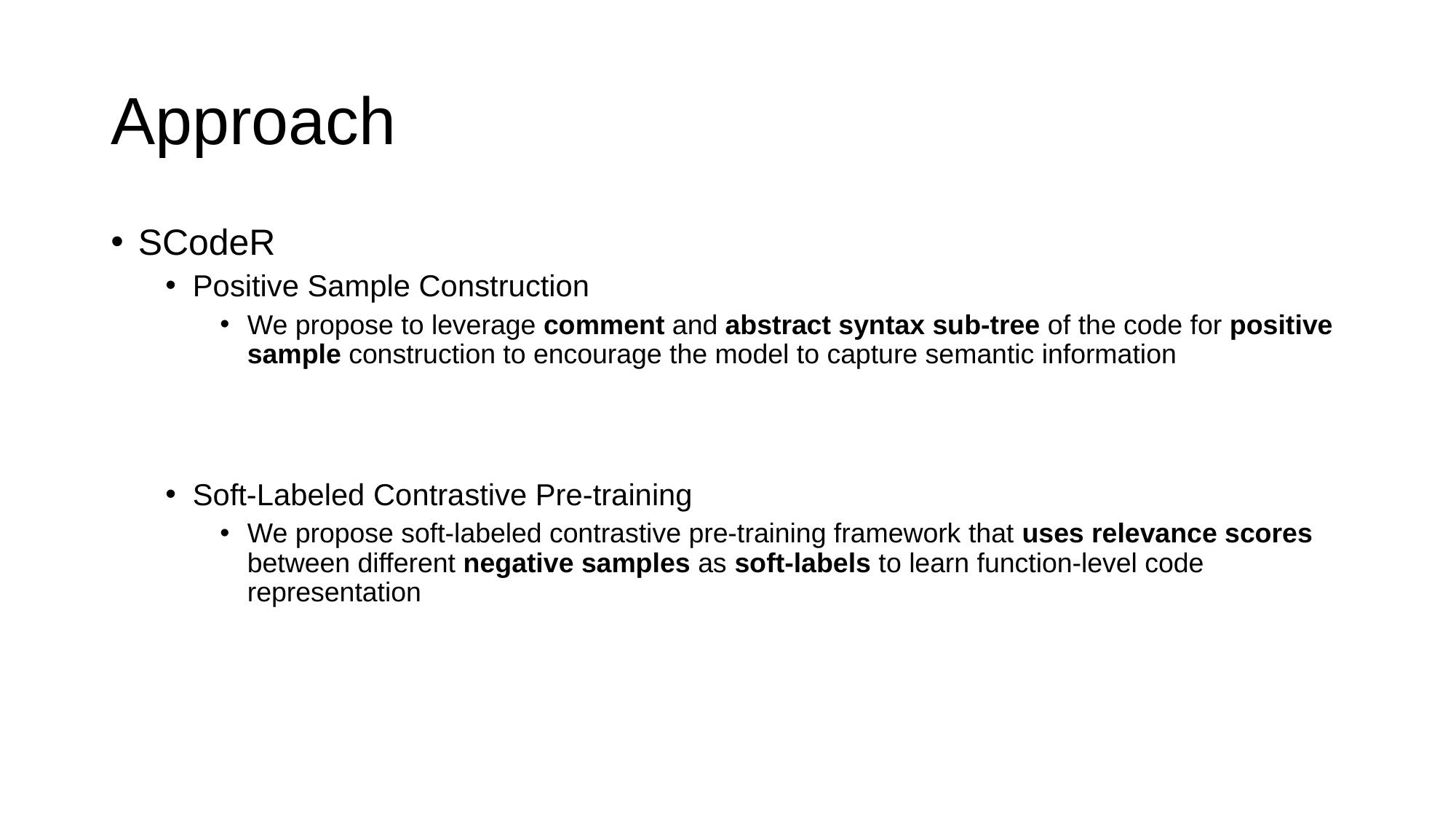

# Approach
SCodeR
Positive Sample Construction
We propose to leverage comment and abstract syntax sub-tree of the code for positive sample construction to encourage the model to capture semantic information

Soft-Labeled Contrastive Pre-training
We propose soft-labeled contrastive pre-training framework that uses relevance scores between different negative samples as soft-labels to learn function-level code representation